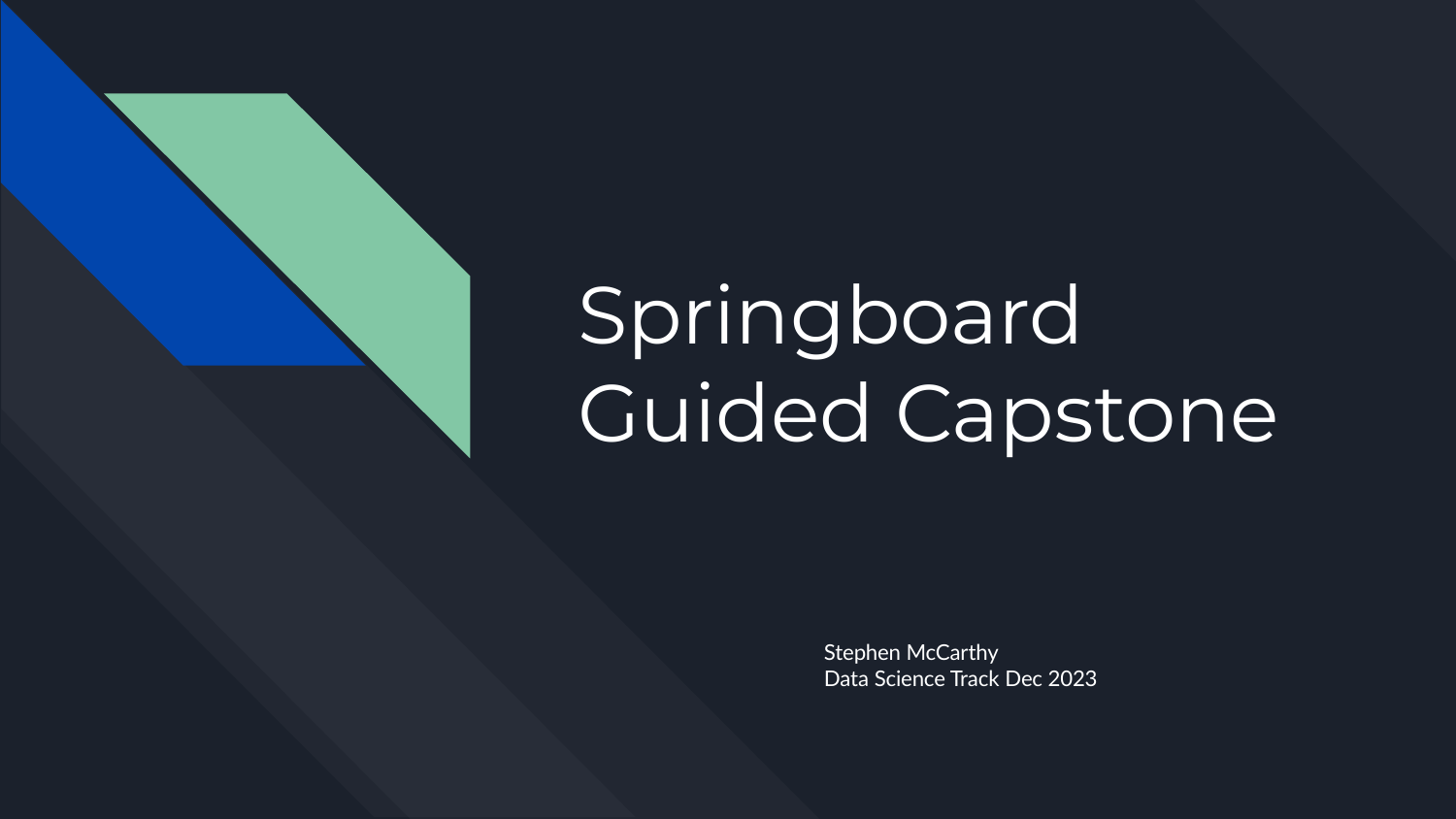

# Springboard Guided Capstone
Stephen McCarthy
Data Science Track Dec 2023